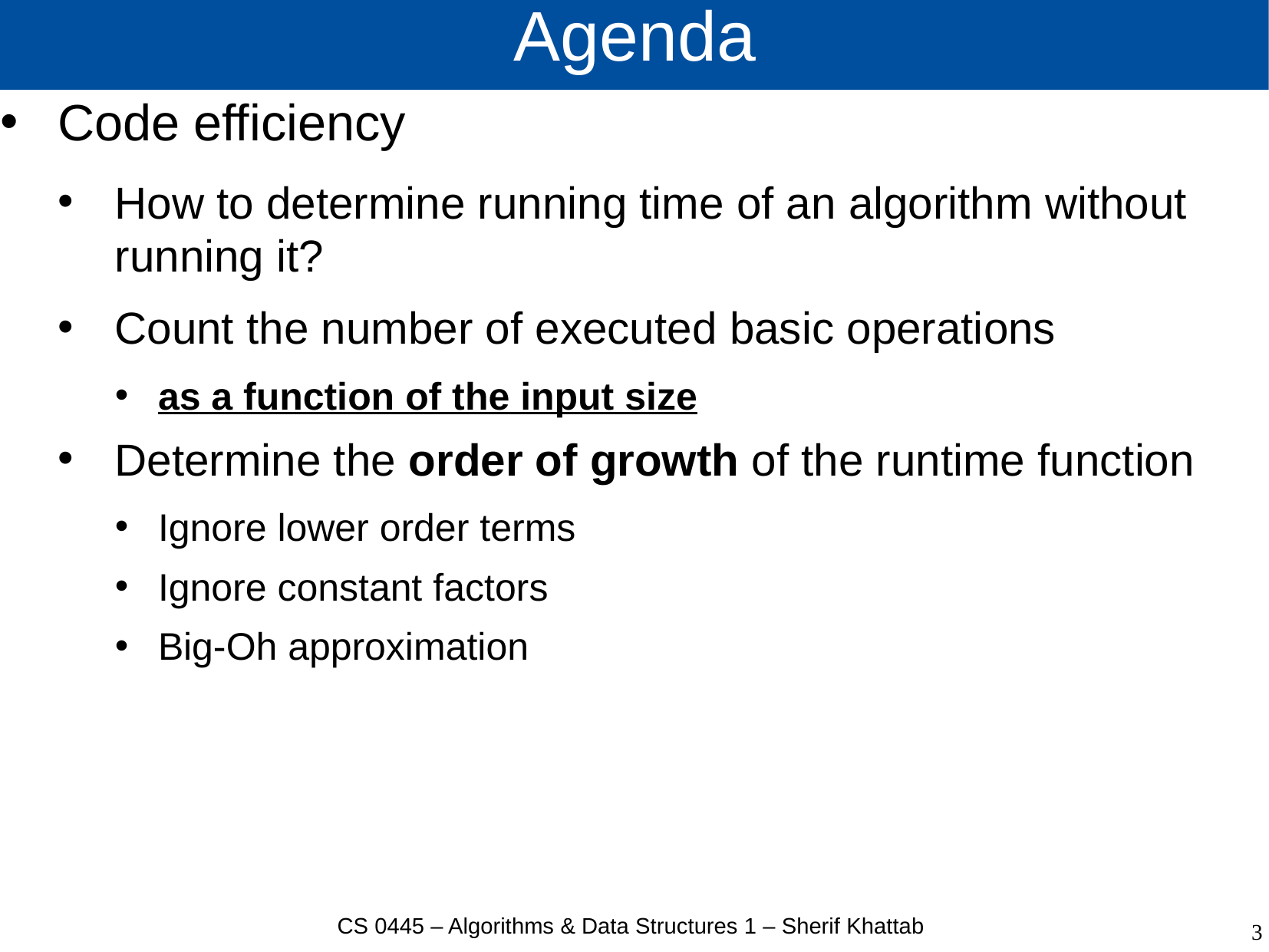

# Agenda
Code efficiency
How to determine running time of an algorithm without running it?
Count the number of executed basic operations
as a function of the input size
Determine the order of growth of the runtime function
Ignore lower order terms
Ignore constant factors
Big-Oh approximation
CS 0445 – Algorithms & Data Structures 1 – Sherif Khattab
3